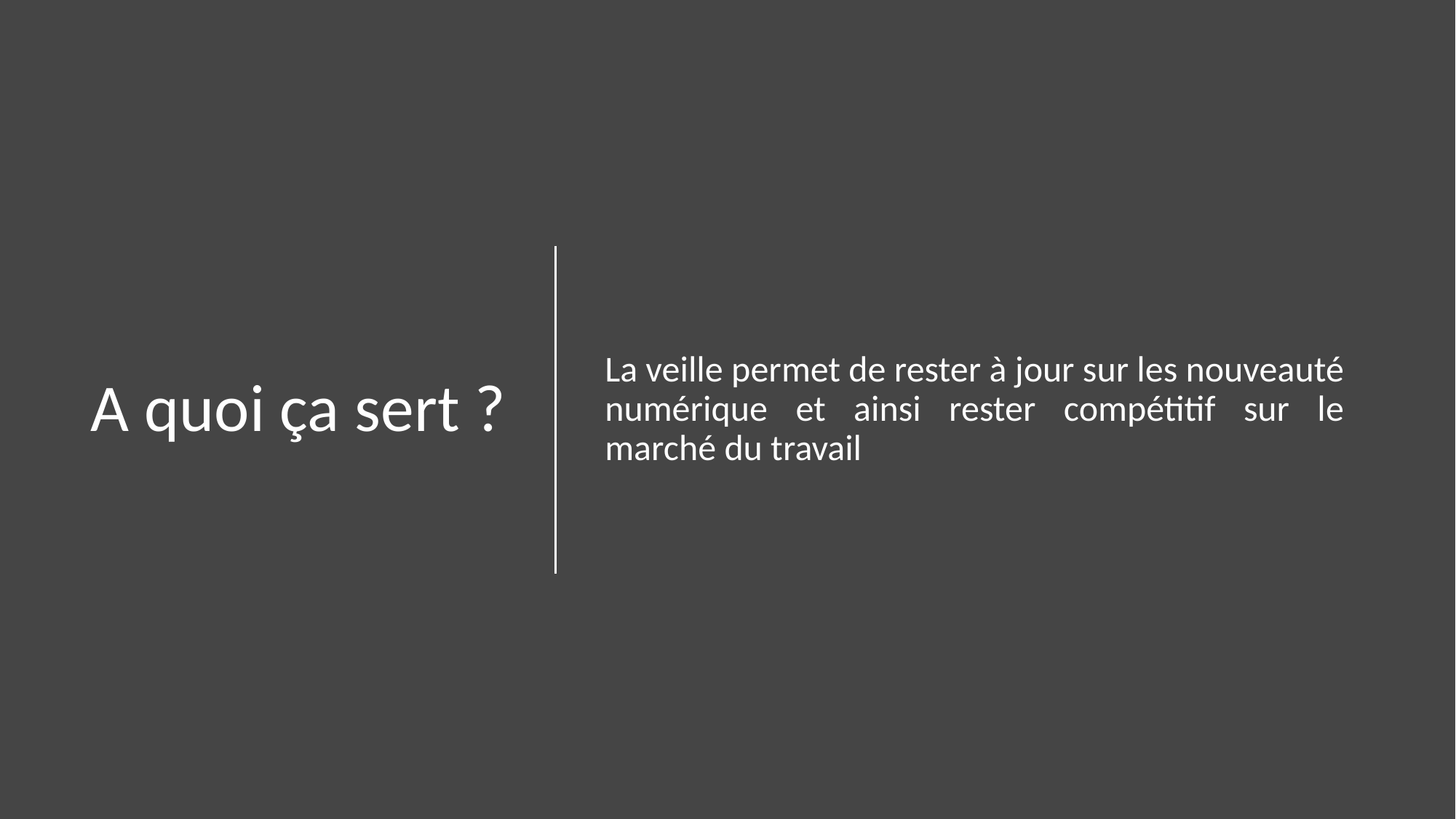

# A quoi ça sert ?
La veille permet de rester à jour sur les nouveauté numérique et ainsi rester compétitif sur le marché du travail